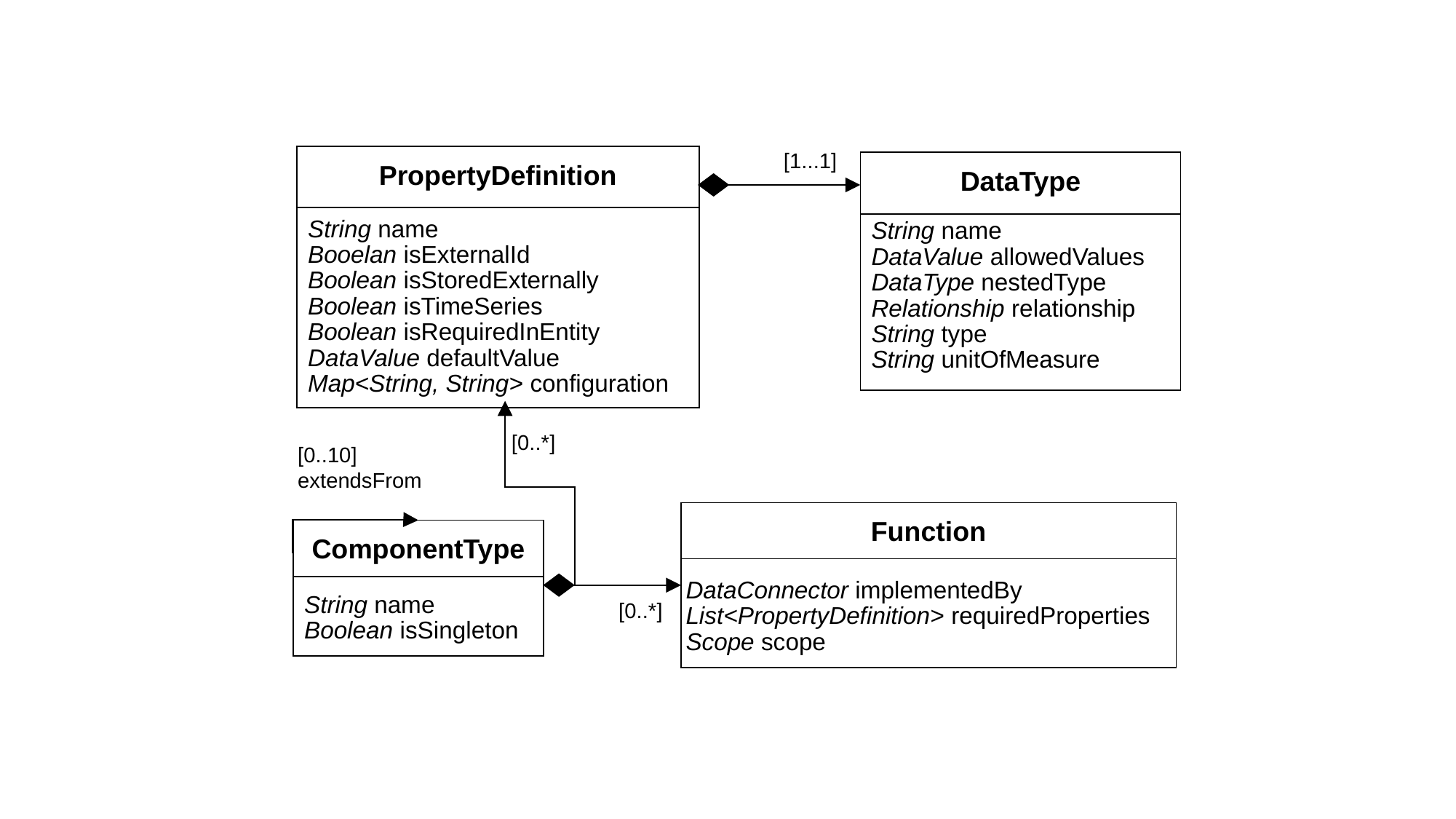

PropertyDefinition
String name
Booelan isExternalId
Boolean isStoredExternally
Boolean isTimeSeries
Boolean isRequiredInEntity
DataValue defaultValue
Map<String, String> configuration
[1...1]

DataType
String name
DataValue allowedValues
DataType nestedType
Relationship relationship
String type
String unitOfMeasure

[0..*]
[0..10]
extendsFrom

Function
DataConnector implementedBy
List<PropertyDefinition> requiredProperties
Scope scope

ComponentType

String name
Boolean isSingleton
[0..*]